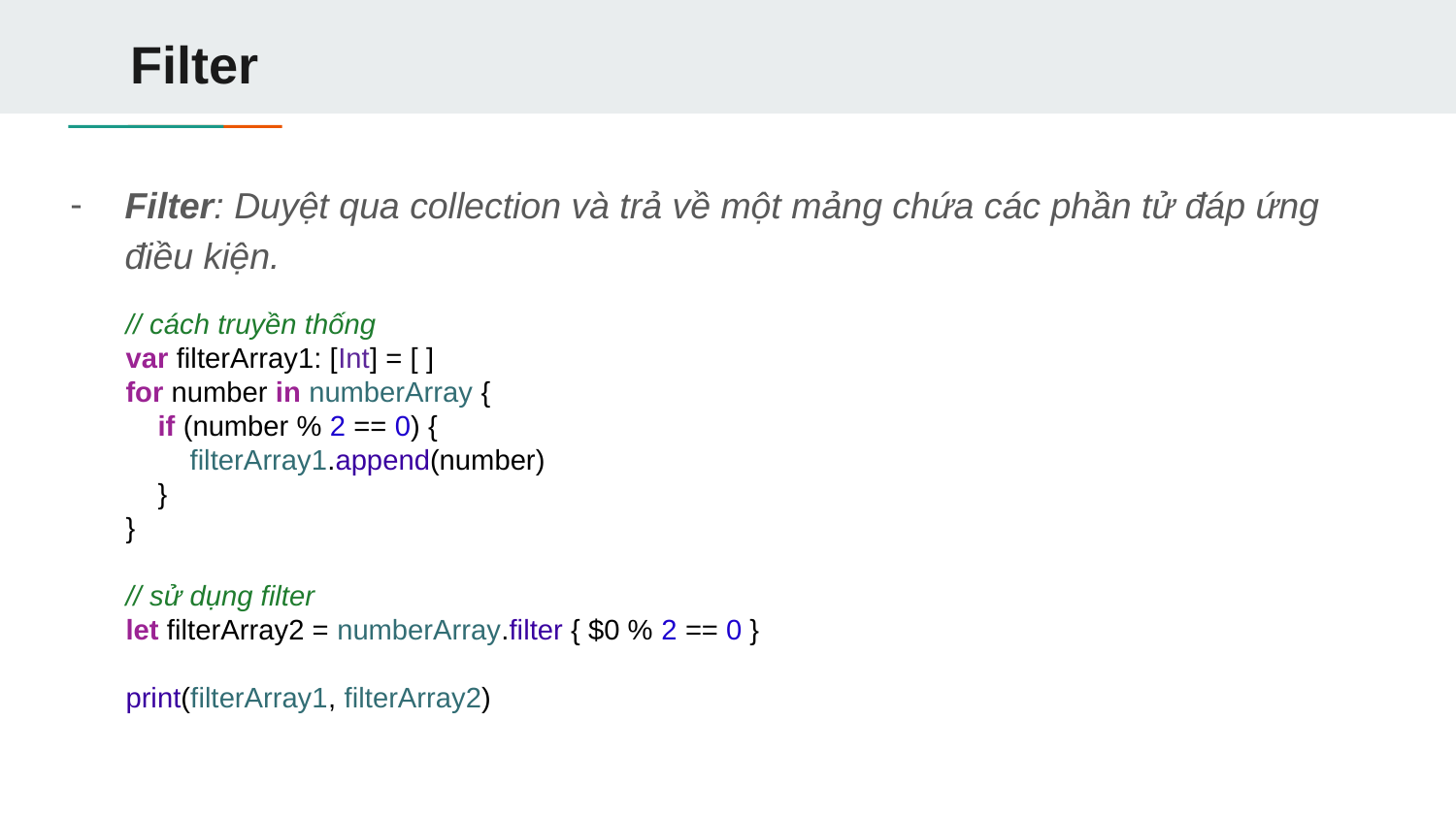

# Filter
Filter: Duyệt qua collection và trả về một mảng chứa các phần tử đáp ứng điều kiện.
// cách truyền thống
var filterArray1: [Int] = [ ]
for number in numberArray {
    if (number % 2 == 0) {
        filterArray1.append(number)
    }
}

// sử dụng filter
let filterArray2 = numberArray.filter { $0 % 2 == 0 }

print(filterArray1, filterArray2)